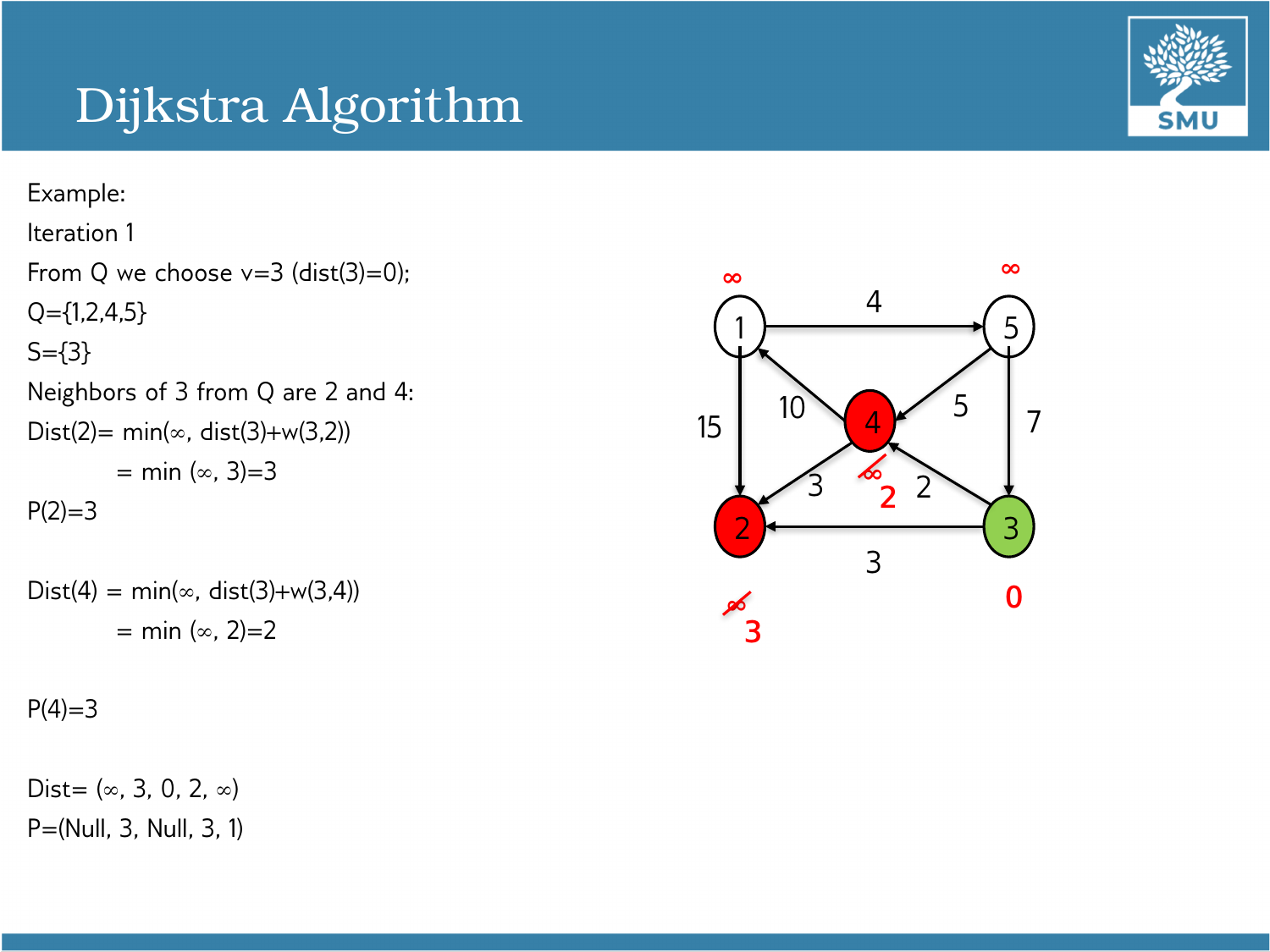

# Dijkstra Algorithm
Example:
Iteration 1
From Q we choose v=3 (dist(3)=0);
Q={1,2,4,5}
S={3}
Neighbors of 3 from Q are 2 and 4:
Dist(2)= min(∞, dist(3)+w(3,2))
           = min (∞, 3)=3
P(2)=3

Dist(4) = min(∞, dist(3)+w(3,4))
           = min (∞, 2)=2

P(4)=3

Dist= (∞, 3, 0, 2, ∞)
P=(Null, 3, Null, 3, 1)

∞
∞
4
1
5
5
10
4
7
15
∞
3
2
2
2
3
3
0
∞
3
20